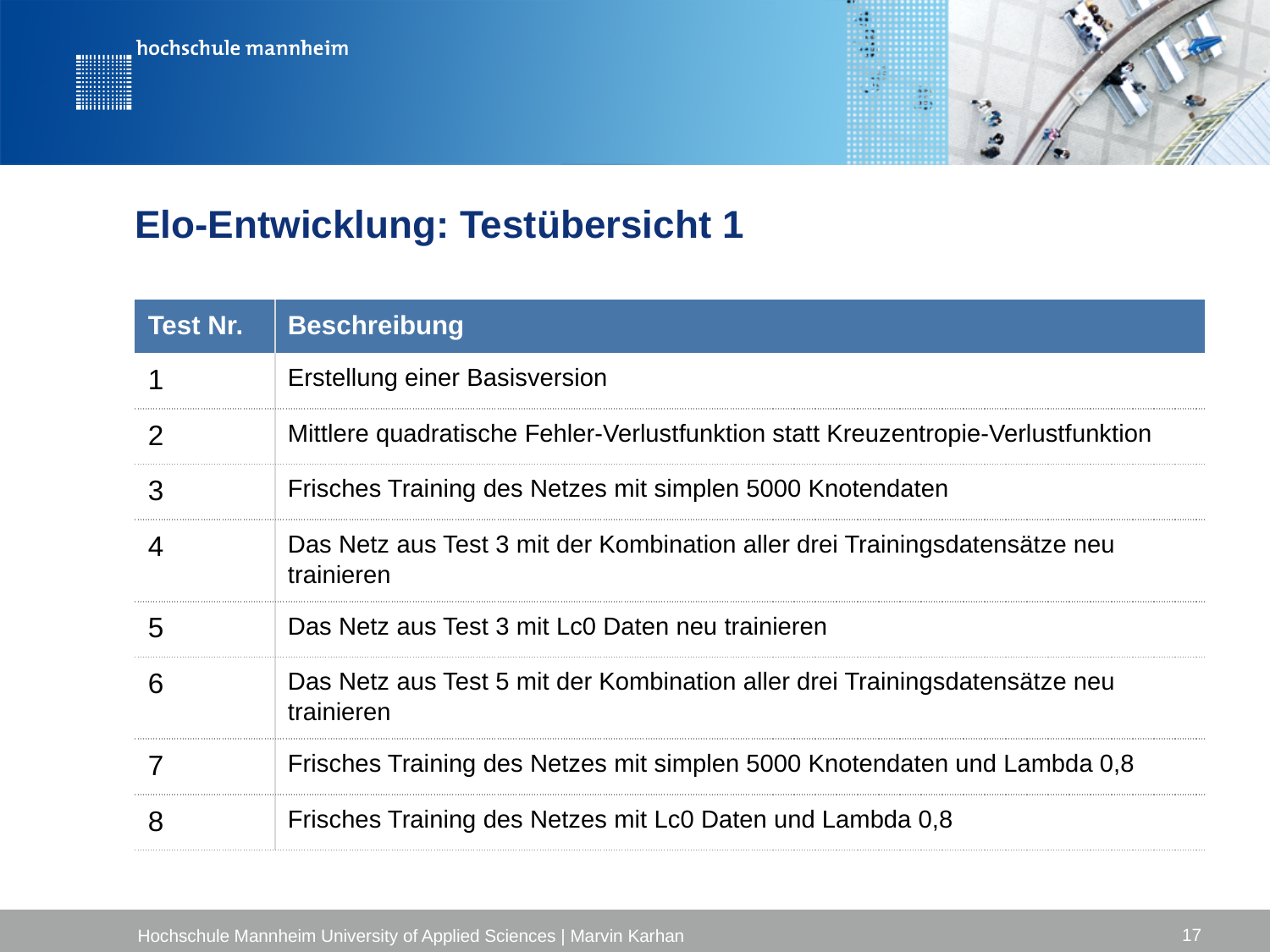

# Elo-Entwicklung: Testübersicht 1
| Test Nr. | Beschreibung |
| --- | --- |
| 1 | Erstellung einer Basisversion |
| 2 | Mittlere quadratische Fehler-Verlustfunktion statt Kreuzentropie-Verlustfunktion |
| 3 | Frisches Training des Netzes mit simplen 5000 Knotendaten |
| 4 | Das Netz aus Test 3 mit der Kombination aller drei Trainingsdatensätze neu trainieren |
| 5 | Das Netz aus Test 3 mit Lc0 Daten neu trainieren |
| 6 | Das Netz aus Test 5 mit der Kombination aller drei Trainingsdatensätze neu trainieren |
| 7 | Frisches Training des Netzes mit simplen 5000 Knotendaten und Lambda 0,8 |
| 8 | Frisches Training des Netzes mit Lc0 Daten und Lambda 0,8 |
17
Hochschule Mannheim University of Applied Sciences | Marvin Karhan